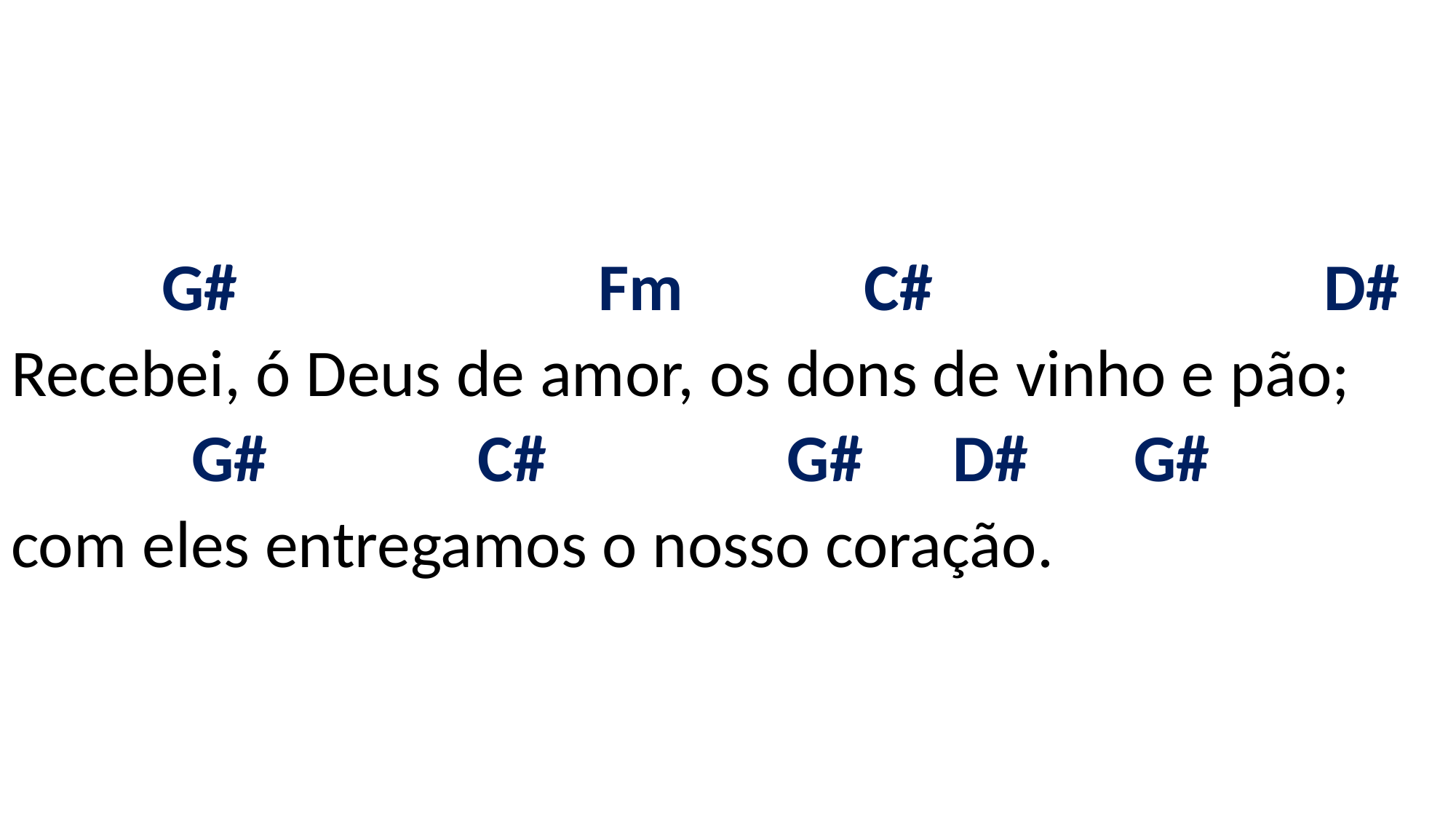

# G#                        Fm            C#                          D# Recebei, ó Deus de amor, os dons de vinho e pão; G#              C#                G#      D#       G# com eles entregamos o nosso coração.